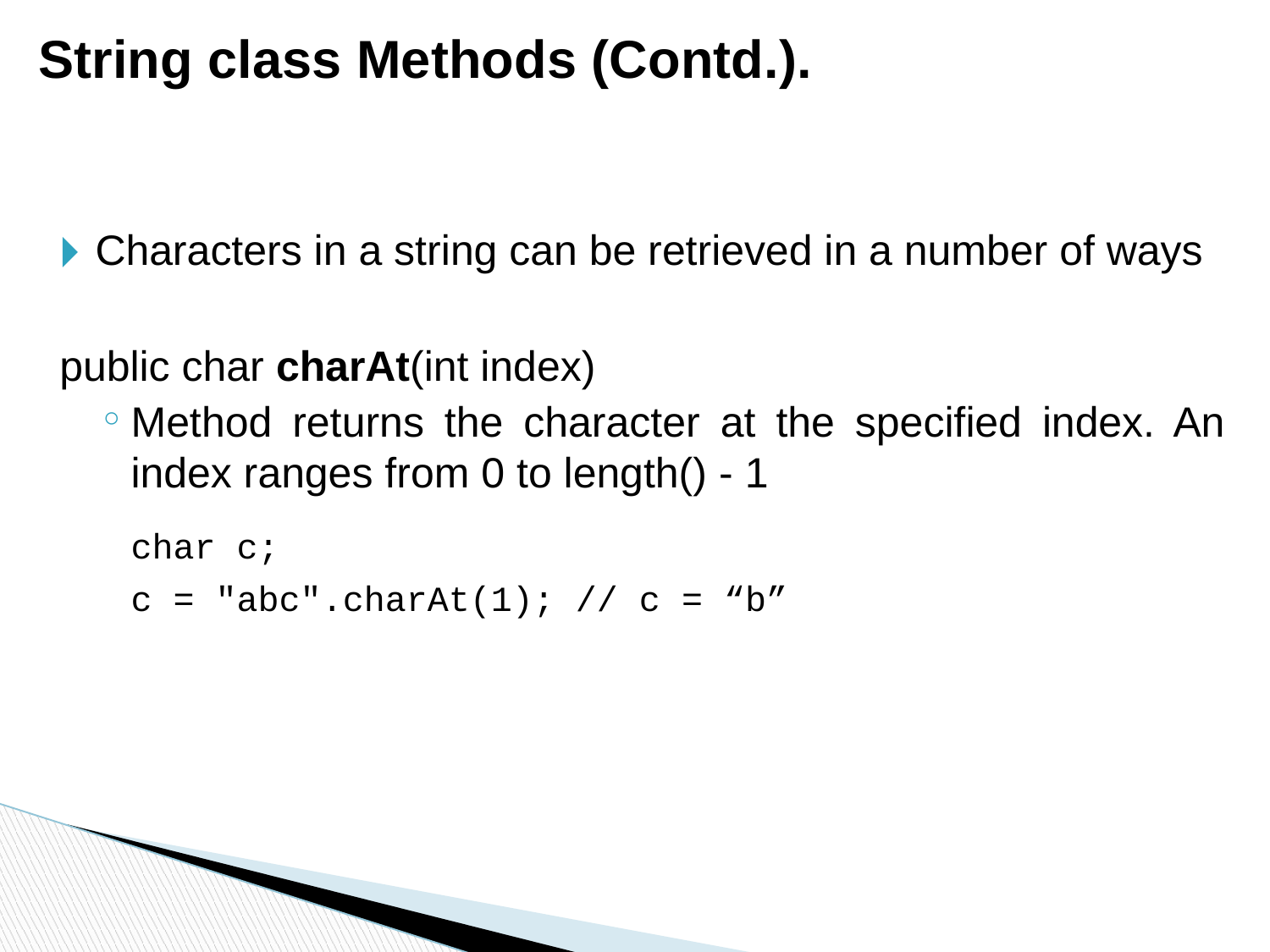

# String class Methods (Contd.).

Characters in a string can be retrieved in a number of ways

public char charAt(int index)
Method returns the character at the specified index. An index ranges from 0 to length() - 1
	char c;
	c = "abc".charAt(1); // c = “b”